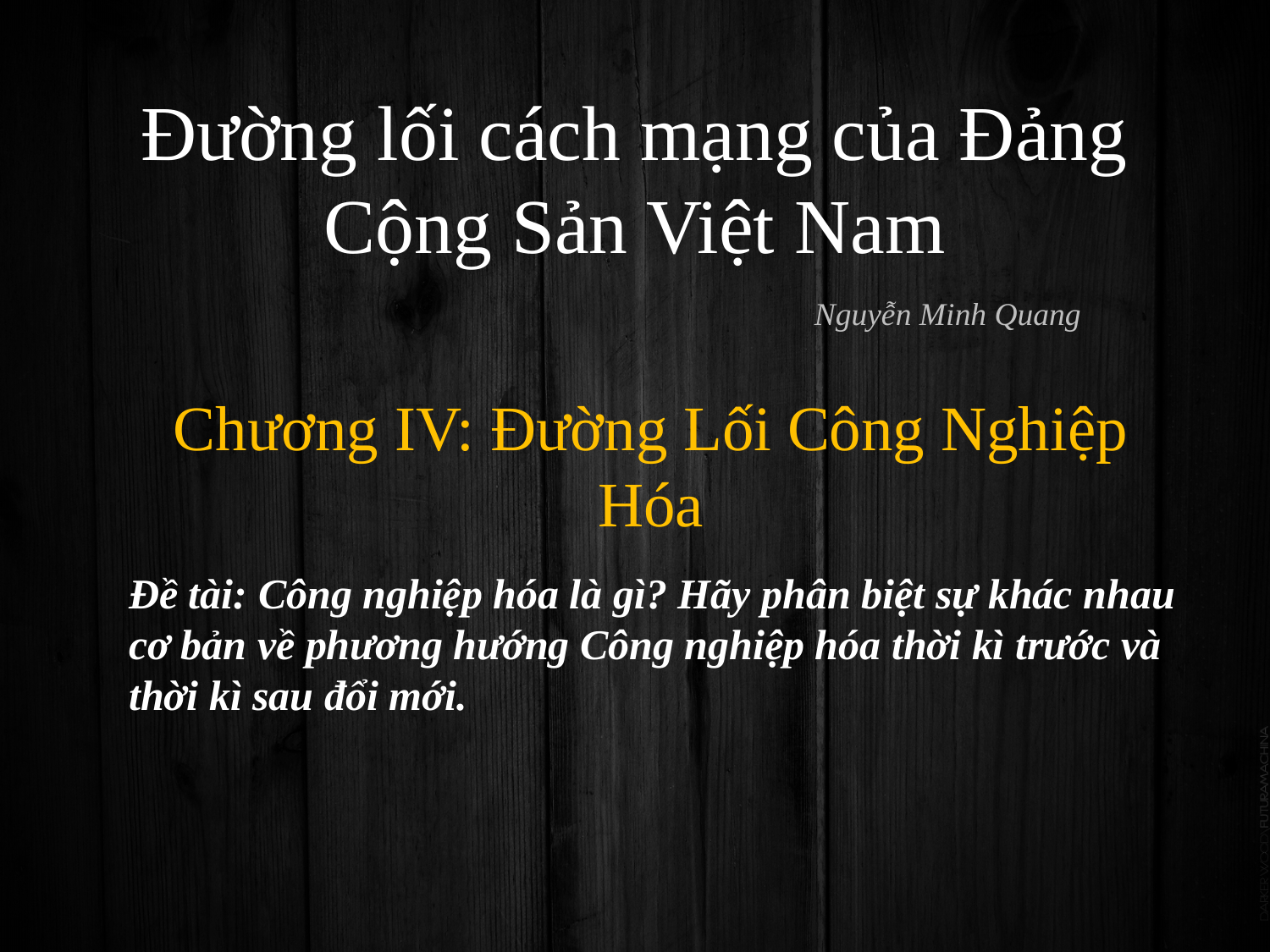

# Đường lối cách mạng của Đảng Cộng Sản Việt Nam
Nguyễn Minh Quang
Chương IV: Đường Lối Công Nghiệp Hóa
Đề tài: Công nghiệp hóa là gì? Hãy phân biệt sự khác nhau cơ bản về phương hướng Công nghiệp hóa thời kì trước và thời kì sau đổi mới.